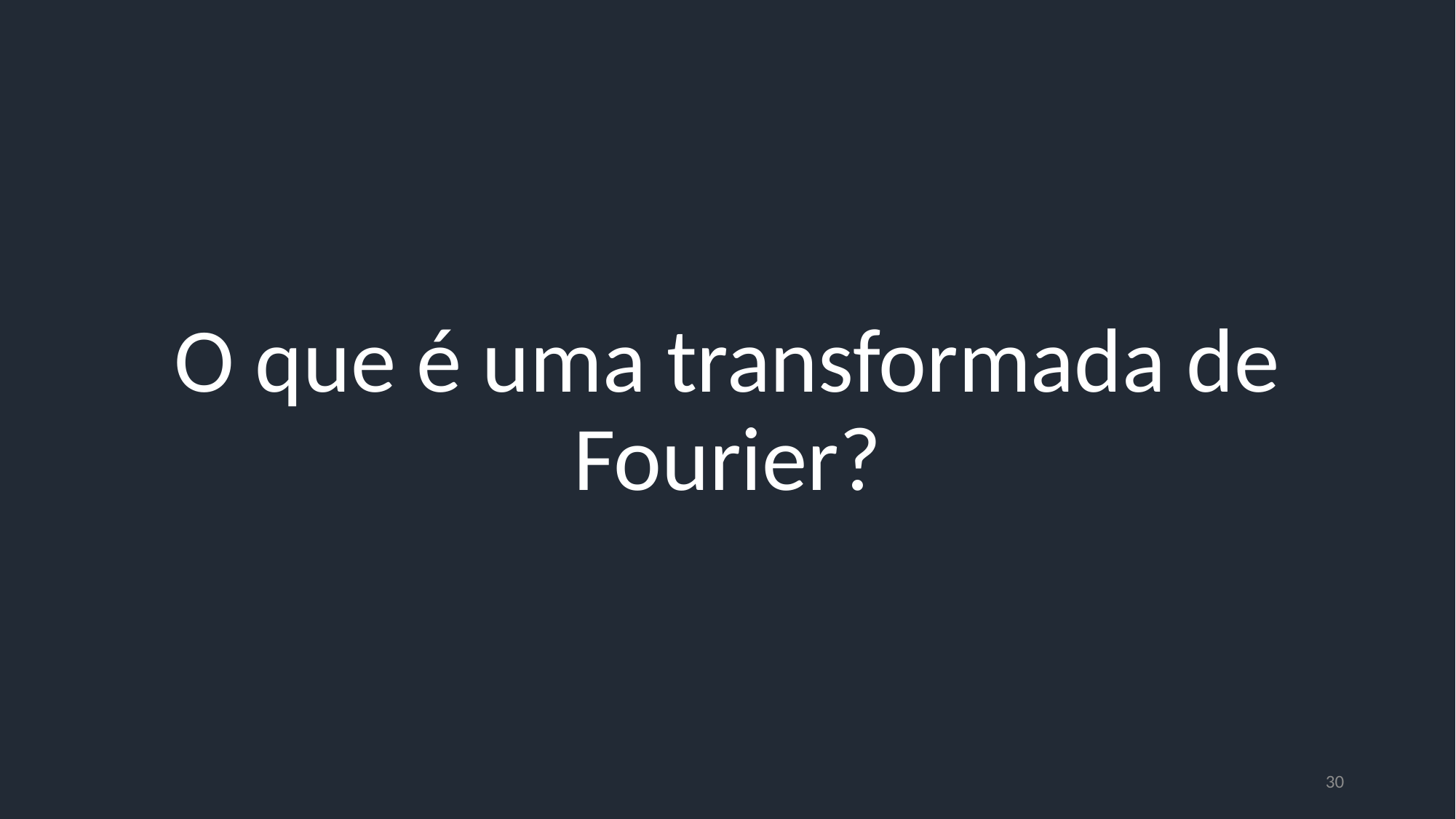

O que é uma transformada de Fourier?
30